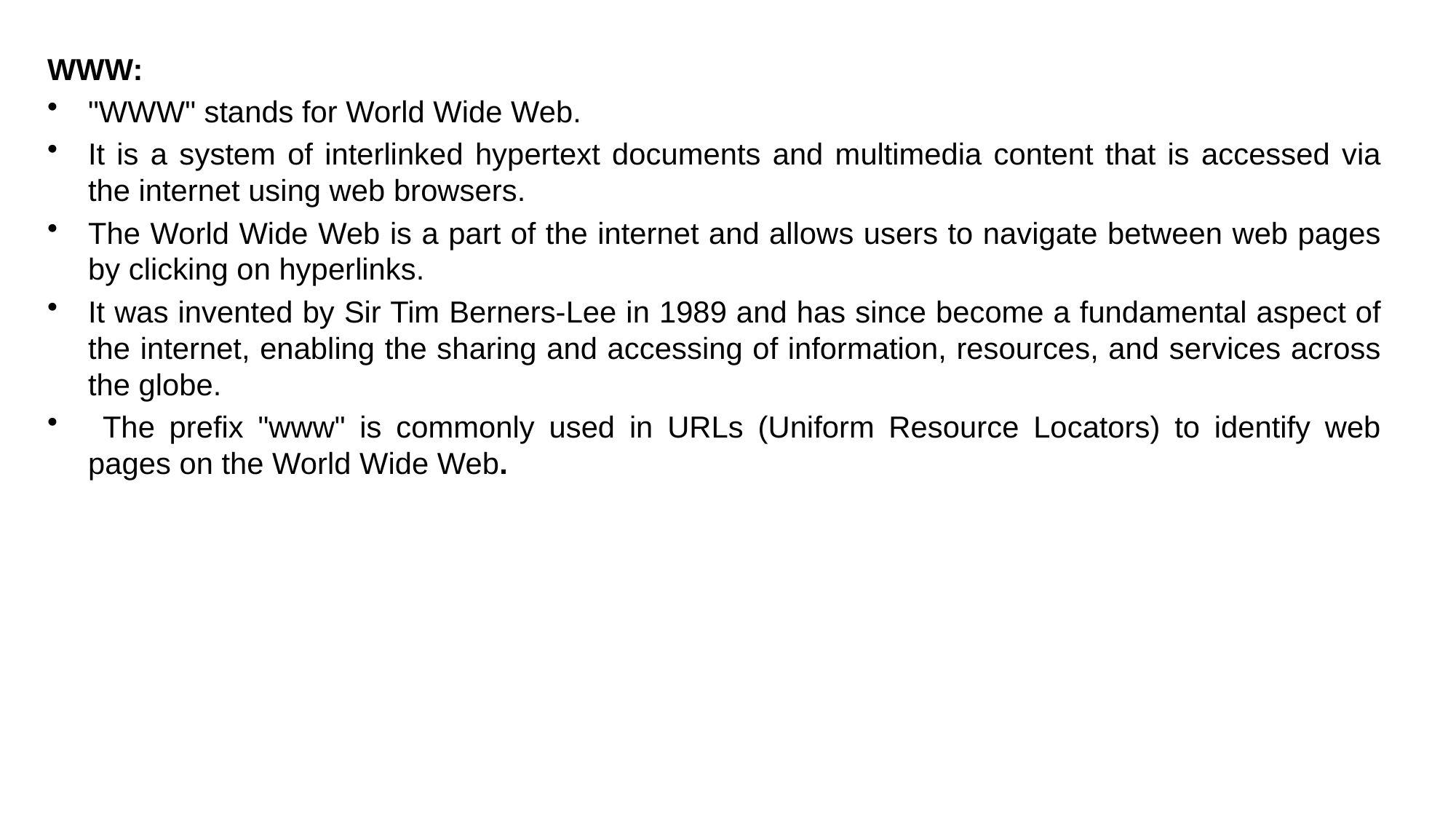

WWW:
"WWW" stands for World Wide Web.
It is a system of interlinked hypertext documents and multimedia content that is accessed via the internet using web browsers.
The World Wide Web is a part of the internet and allows users to navigate between web pages by clicking on hyperlinks.
It was invented by Sir Tim Berners-Lee in 1989 and has since become a fundamental aspect of the internet, enabling the sharing and accessing of information, resources, and services across the globe.
 The prefix "www" is commonly used in URLs (Uniform Resource Locators) to identify web pages on the World Wide Web.